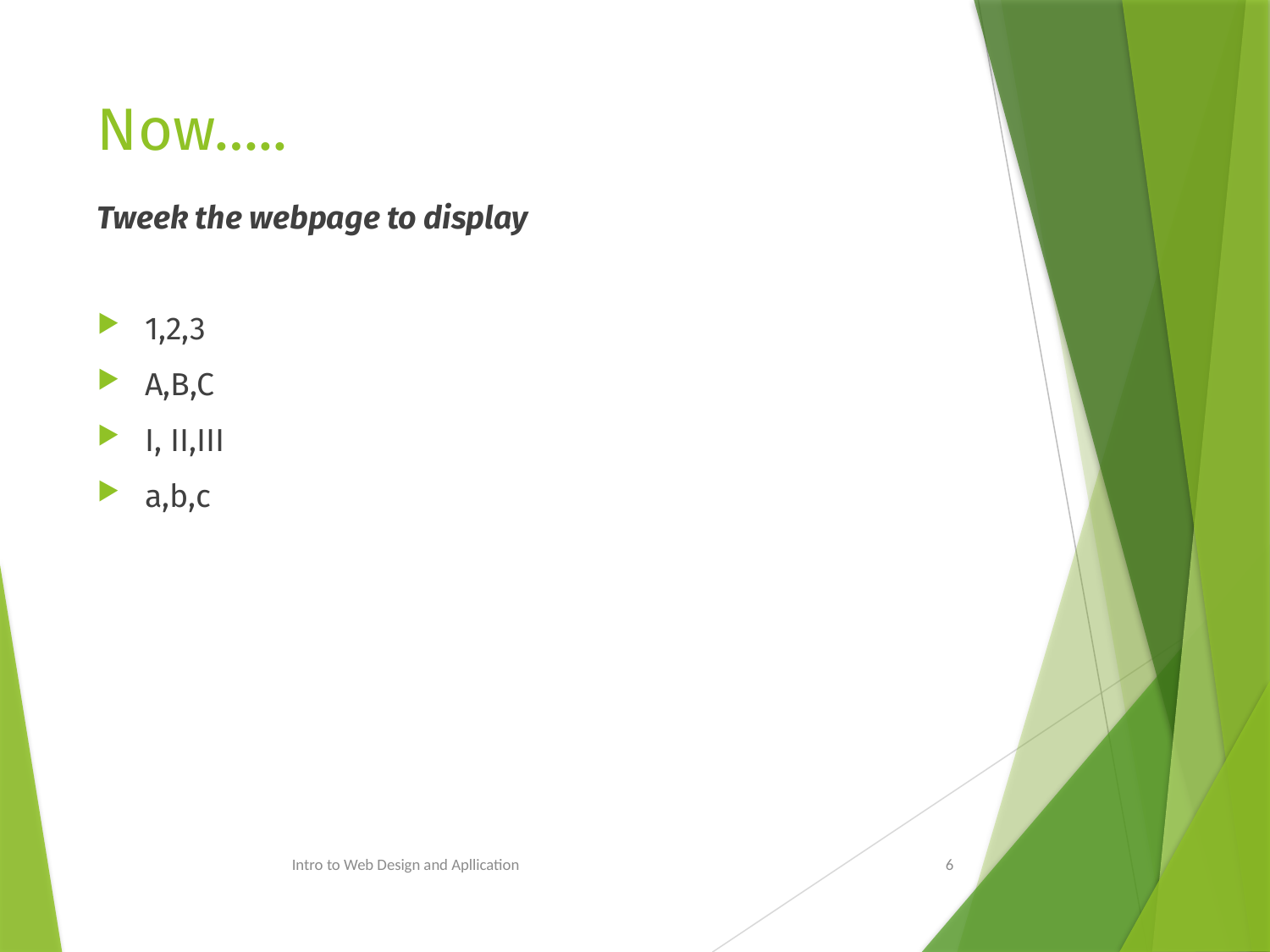

# Now…..
Tweek the webpage to display

1,2,3
A,B,C
I, II,III
a,b,c
Intro to Web Design and Apllication
6